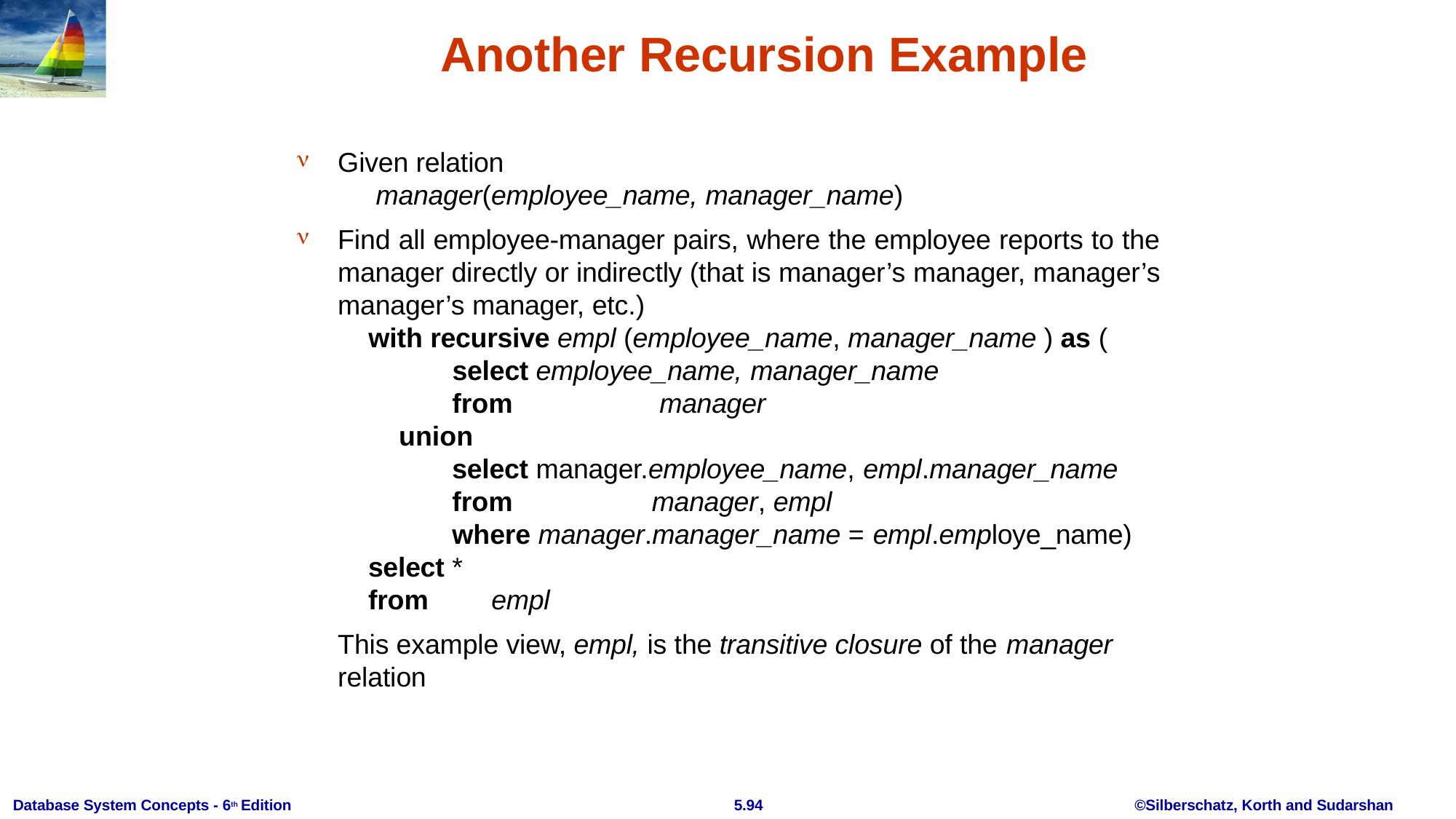

# Another Recursion Example
ν
Given relation
manager(employee_name, manager_name)
Find all employee-manager pairs, where the employee reports to the  manager directly or indirectly (that is manager’s manager, manager’s  manager’s manager, etc.)
with recursive empl (employee_name, manager_name ) as (
select employee_name, manager_name
ν
from	manager
union
select manager.employee_name, empl.manager_name
from	manager, empl
where manager.manager_name = empl.employe_name)
select *
from	empl
This example view, empl, is the transitive closure of the manager
relation
Database System Concepts - 6th Edition
5.94
©Silberschatz, Korth and Sudarshan